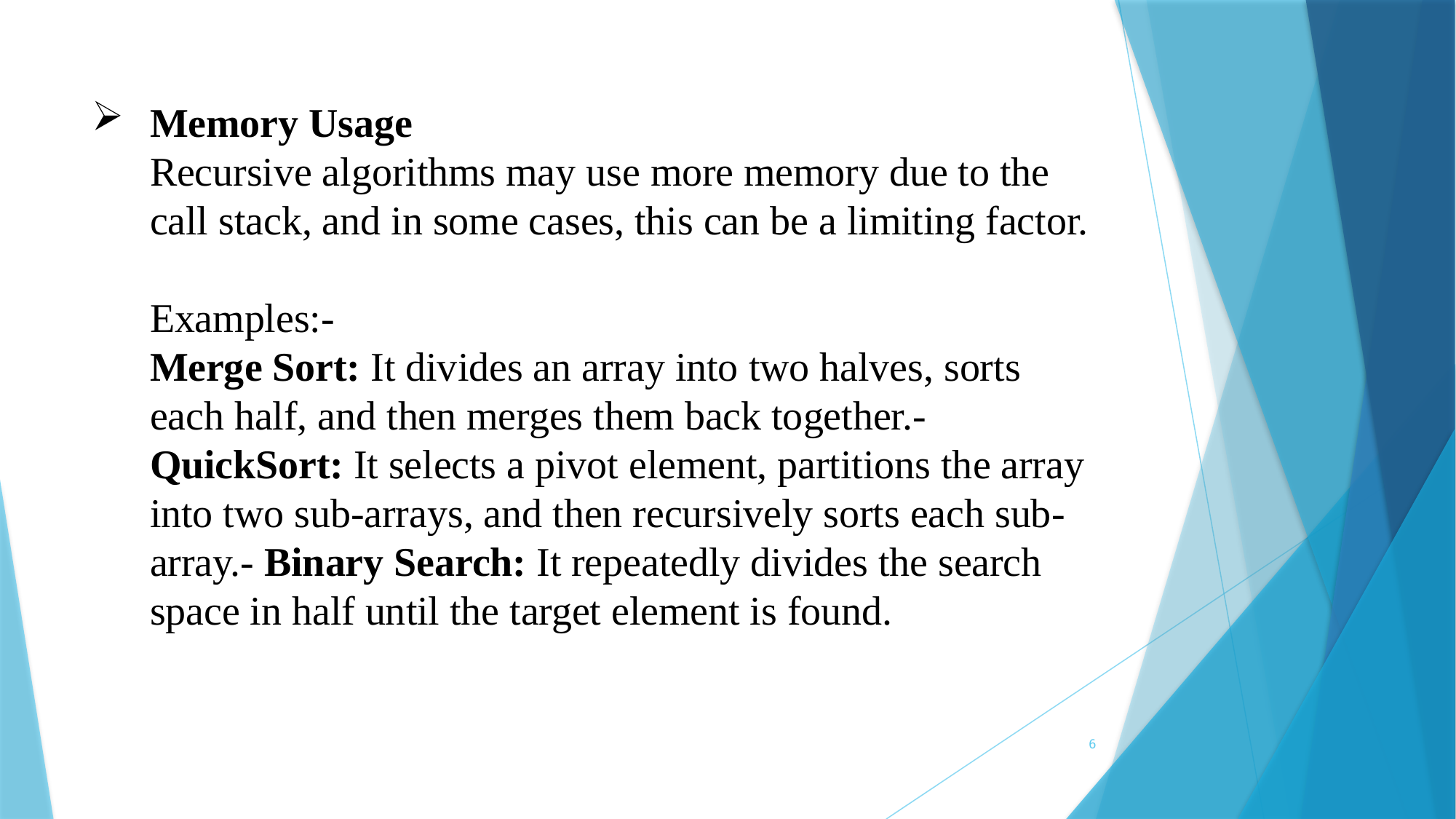

# Memory Usage Recursive algorithms may use more memory due to the call stack, and in some cases, this can be a limiting factor. Examples:- Merge Sort: It divides an array into two halves, sorts each half, and then merges them back together.- QuickSort: It selects a pivot element, partitions the array into two sub-arrays, and then recursively sorts each sub-array.- Binary Search: It repeatedly divides the search space in half until the target element is found.
6